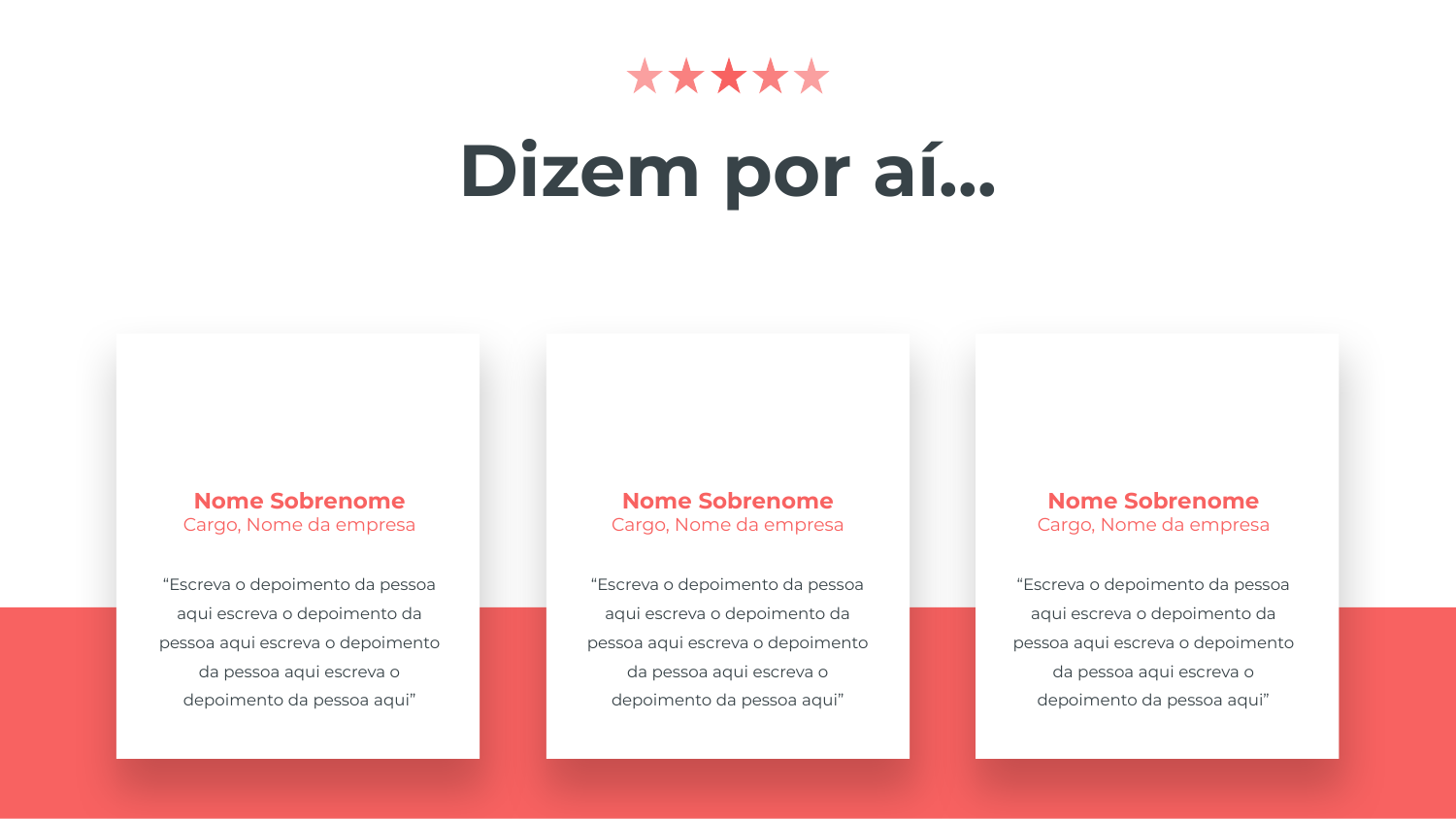

Dizem por aí...

Nome Sobrenome
Cargo, Nome da empresa
Nome Sobrenome
Cargo, Nome da empresa
Nome Sobrenome
Cargo, Nome da empresa
“Escreva o depoimento da pessoa aqui escreva o depoimento da pessoa aqui escreva o depoimento da pessoa aqui escreva o depoimento da pessoa aqui”
“Escreva o depoimento da pessoa aqui escreva o depoimento da pessoa aqui escreva o depoimento da pessoa aqui escreva o depoimento da pessoa aqui”
“Escreva o depoimento da pessoa aqui escreva o depoimento da pessoa aqui escreva o depoimento da pessoa aqui escreva o depoimento da pessoa aqui”